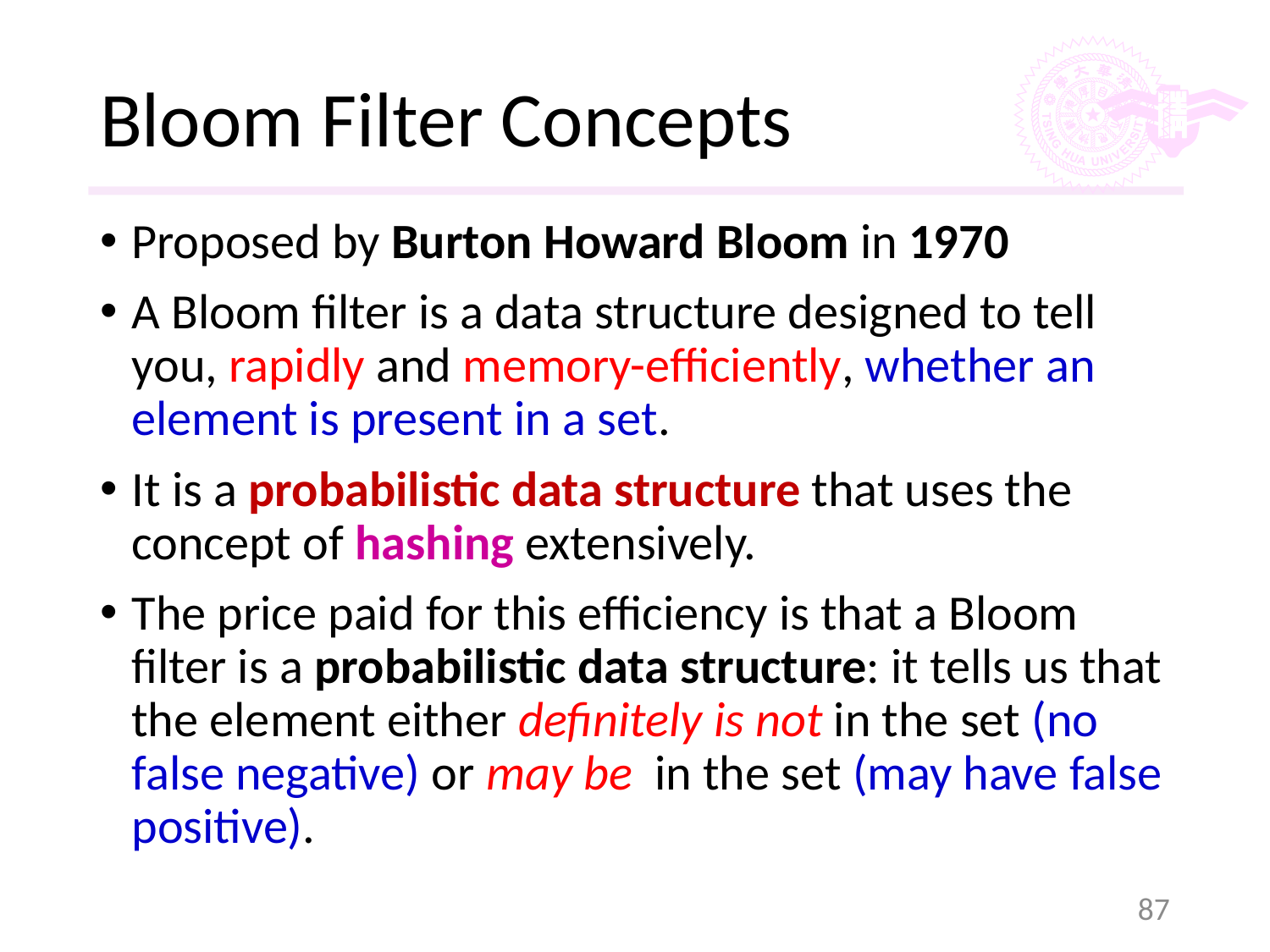

# Bloom Filter Concepts
Proposed by Burton Howard Bloom in 1970
A Bloom filter is a data structure designed to tell you, rapidly and memory-efficiently, whether an element is present in a set.
It is a probabilistic data structure that uses the concept of hashing extensively.
The price paid for this efficiency is that a Bloom filter is a probabilistic data structure: it tells us that the element either definitely is not in the set (no false negative) or may be  in the set (may have false positive).

87